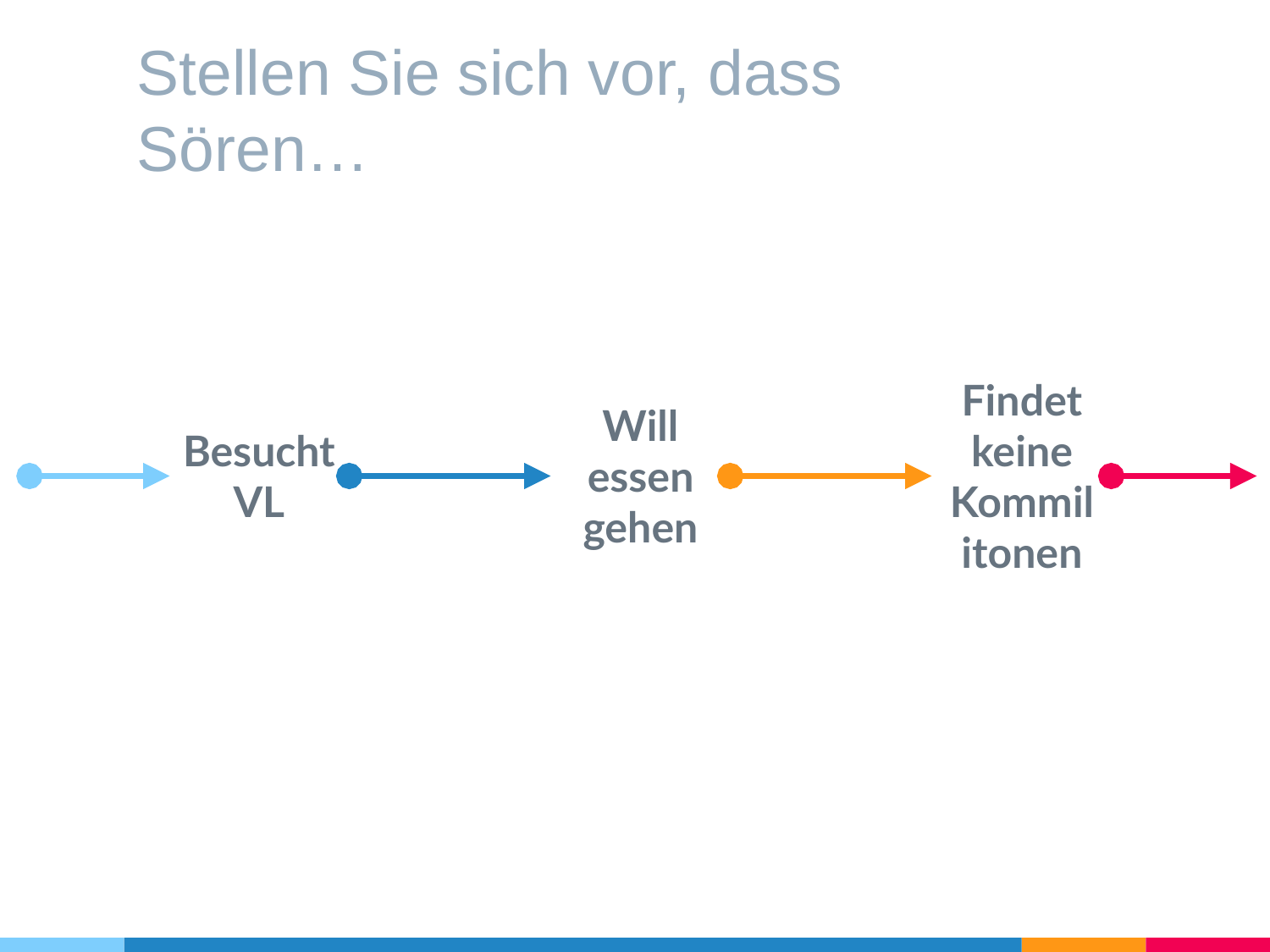

# Stellen Sie sich vor, dass Sören…
Besucht VL
Will essen gehen
Findet keine Kommilitonen